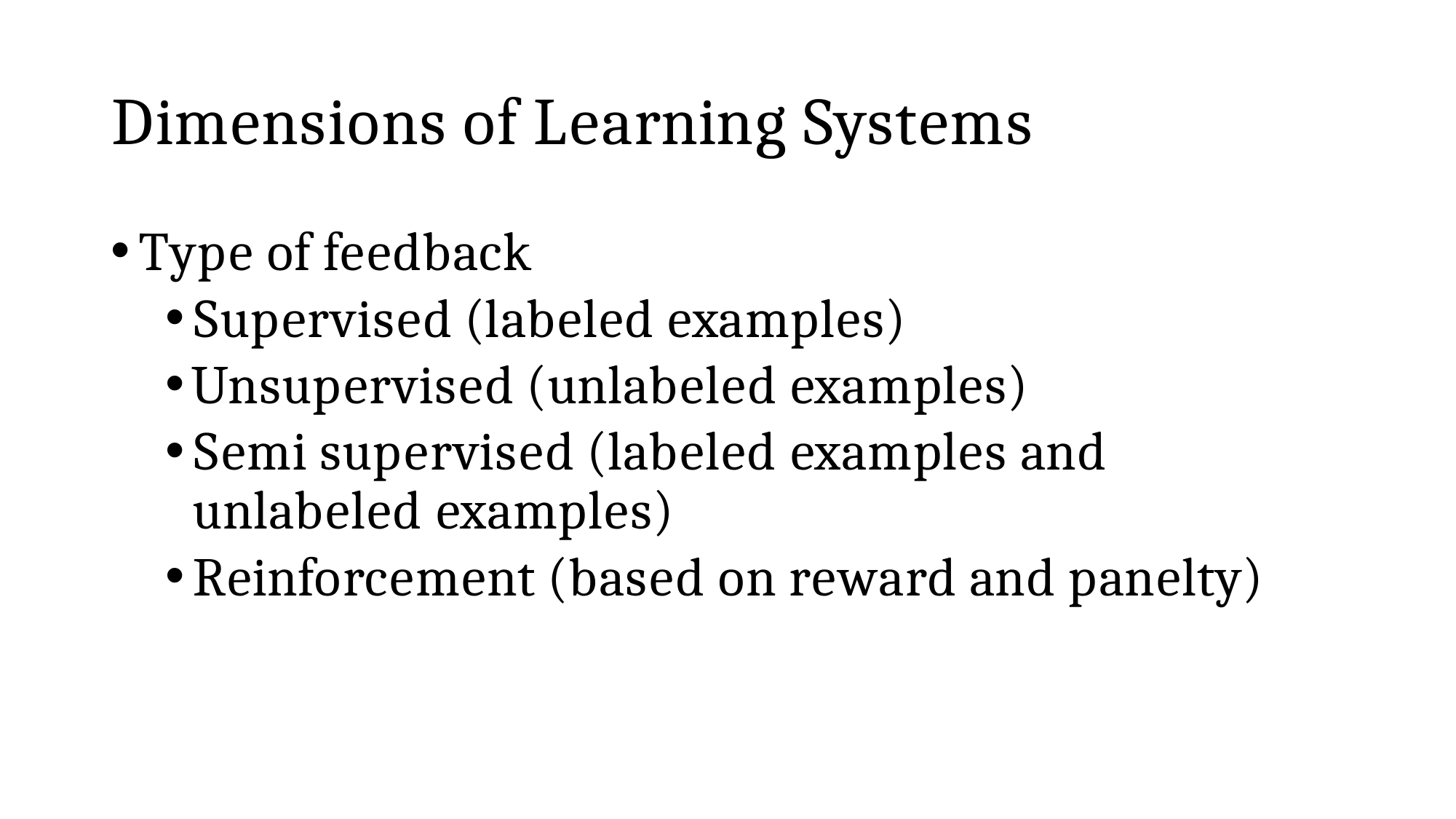

# Dimensions of Learning Systems
Type of feedback
Supervised (labeled examples)
Unsupervised (unlabeled examples)
Semi supervised (labeled examples and unlabeled examples)
Reinforcement (based on reward and panelty)